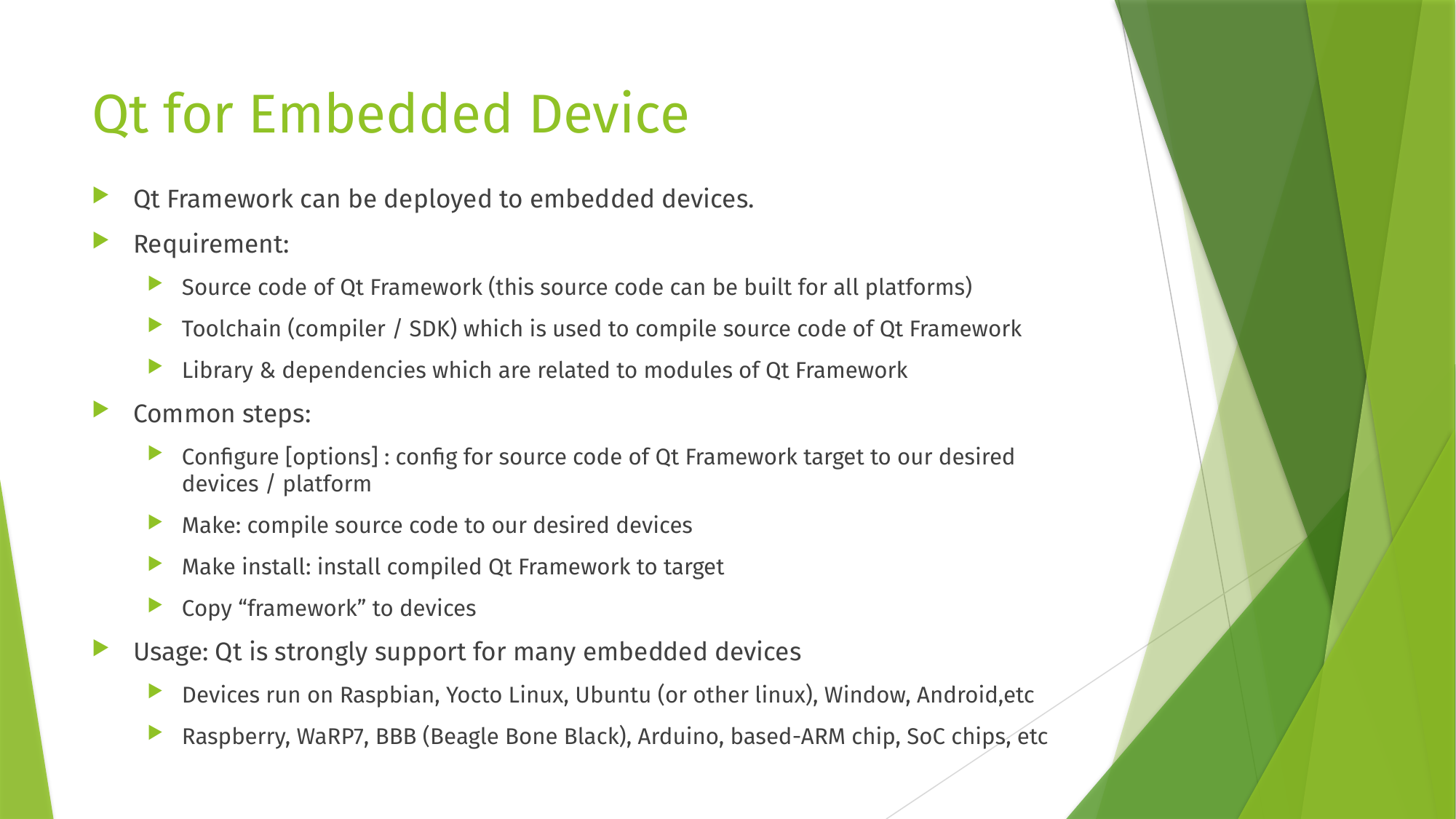

Qt for Embedded Device
Qt Framework can be deployed to embedded devices.
Requirement:
Source code of Qt Framework (this source code can be built for all platforms)
Toolchain (compiler / SDK) which is used to compile source code of Qt Framework
Library & dependencies which are related to modules of Qt Framework
Common steps:
Configure [options] : config for source code of Qt Framework target to our desired devices / platform
Make: compile source code to our desired devices
Make install: install compiled Qt Framework to target
Copy “framework” to devices
Usage: Qt is strongly support for many embedded devices
Devices run on Raspbian, Yocto Linux, Ubuntu (or other linux), Window, Android,etc
Raspberry, WaRP7, BBB (Beagle Bone Black), Arduino, based-ARM chip, SoC chips, etc